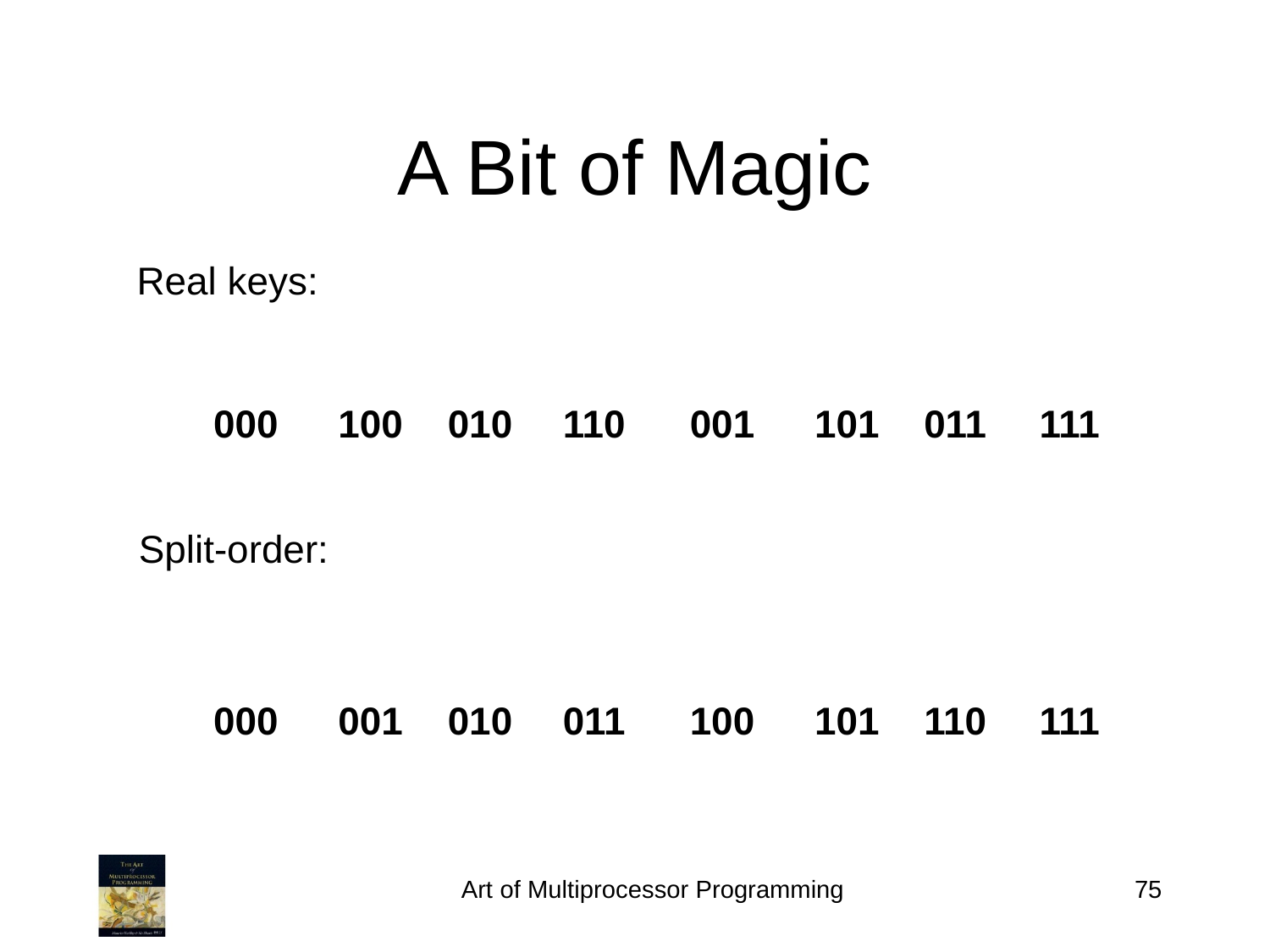

A Bit of Magic
Real keys:
000
100
010
110
001
101
011
111
Split-order:
000
001
010
011
100
101
110
111
Art of Multiprocessor Programming
75